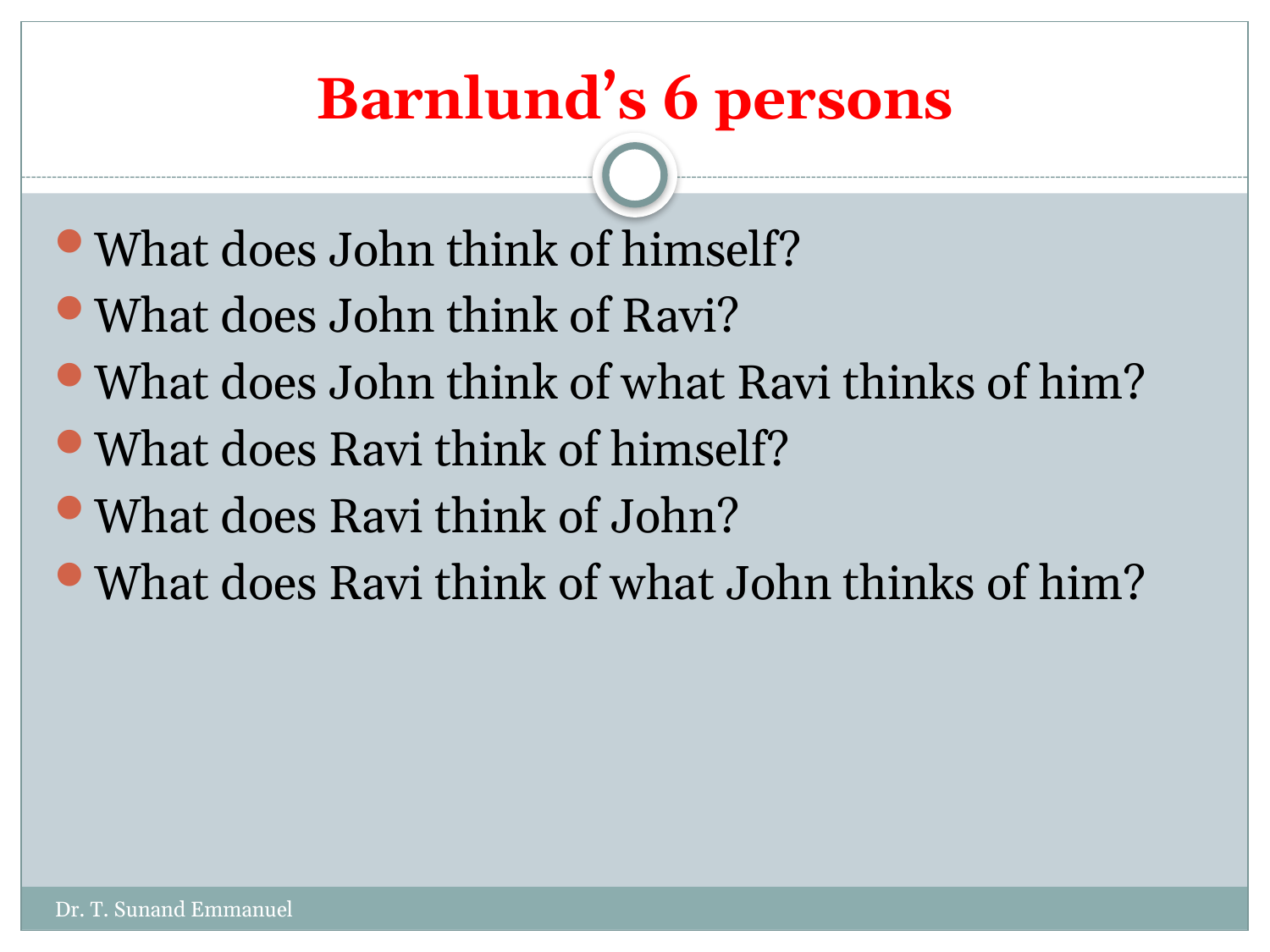

# Barnlund’s 6 persons
What does John think of himself?
What does John think of Ravi?
What does John think of what Ravi thinks of him?
What does Ravi think of himself?
What does Ravi think of John?
What does Ravi think of what John thinks of him?

Dr. T. Sunand Emmanuel